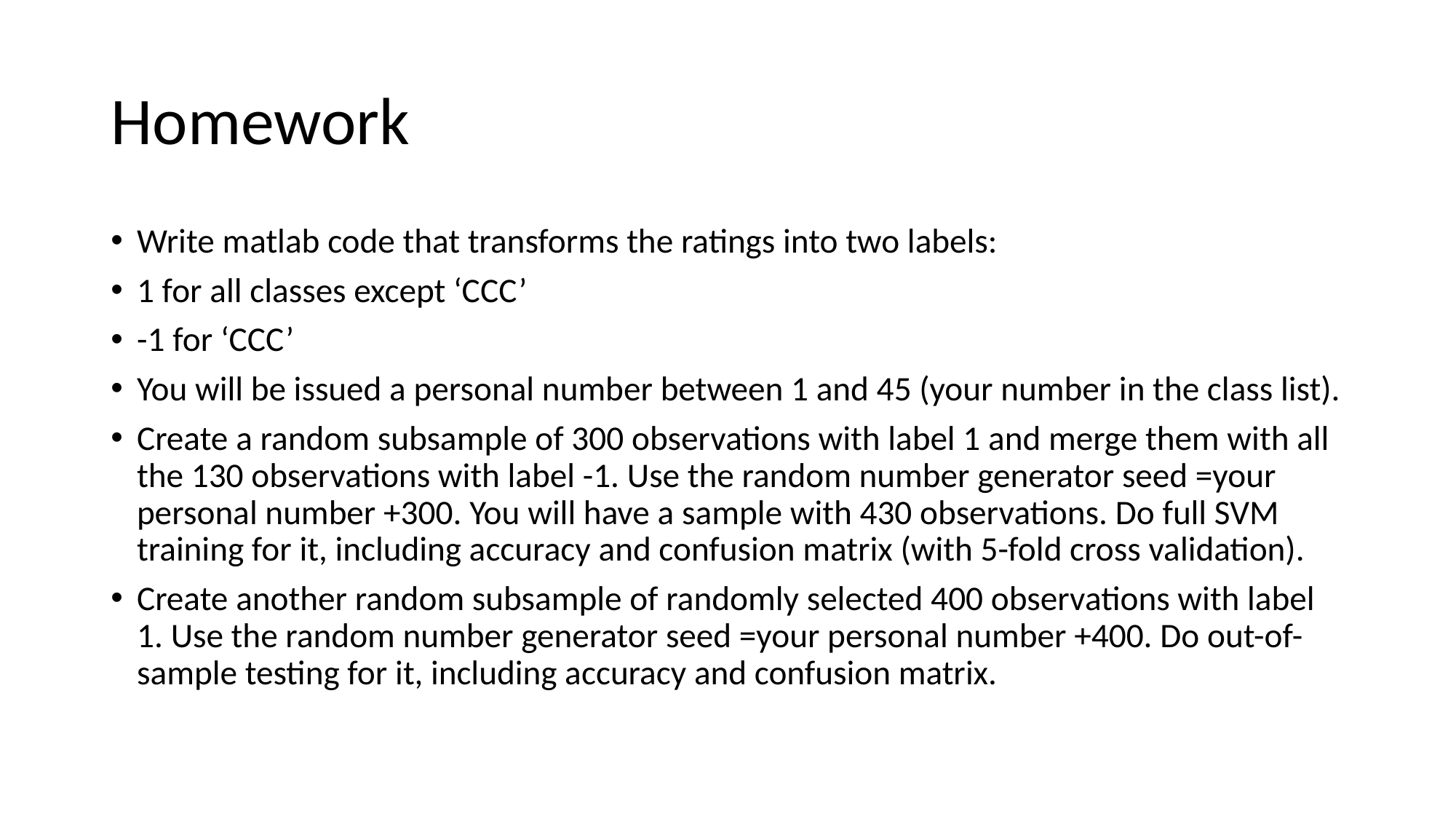

# Homework
Write matlab code that transforms the ratings into two labels:
1 for all classes except ‘CCC’
-1 for ‘CCC’
You will be issued a personal number between 1 and 45 (your number in the class list).
Create a random subsample of 300 observations with label 1 and merge them with all the 130 observations with label -1. Use the random number generator seed =your personal number +300. You will have a sample with 430 observations. Do full SVM training for it, including accuracy and confusion matrix (with 5-fold cross validation).
Create another random subsample of randomly selected 400 observations with label 1. Use the random number generator seed =your personal number +400. Do out-of-sample testing for it, including accuracy and confusion matrix.